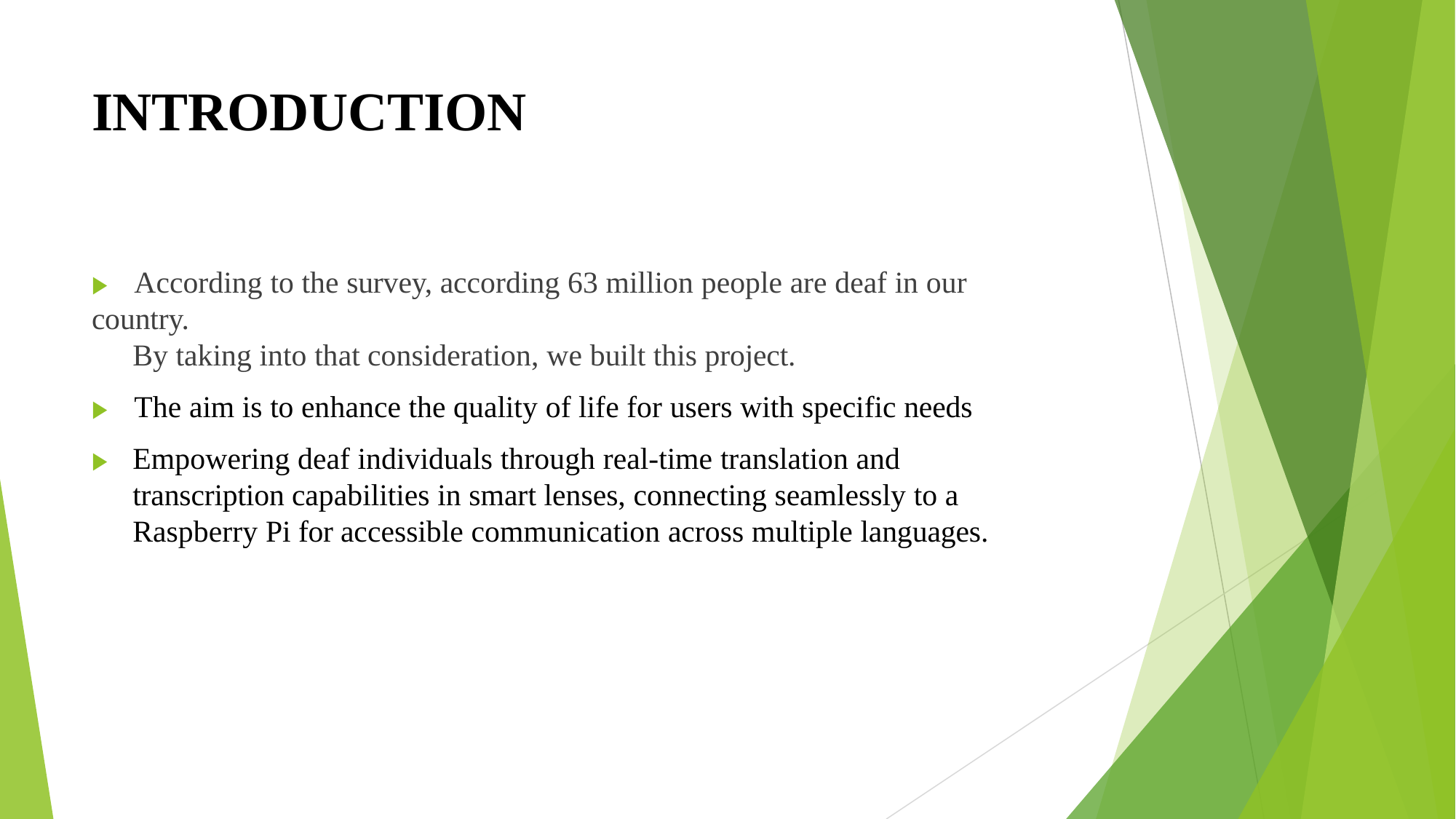

# INTRODUCTION
▶	According to the survey, according 63 million people are deaf in our country.
By taking into that consideration, we built this project.
▶	The aim is to enhance the quality of life for users with specific needs
▶	Empowering deaf individuals through real-time translation and transcription capabilities in smart lenses, connecting seamlessly to a Raspberry Pi for accessible communication across multiple languages.